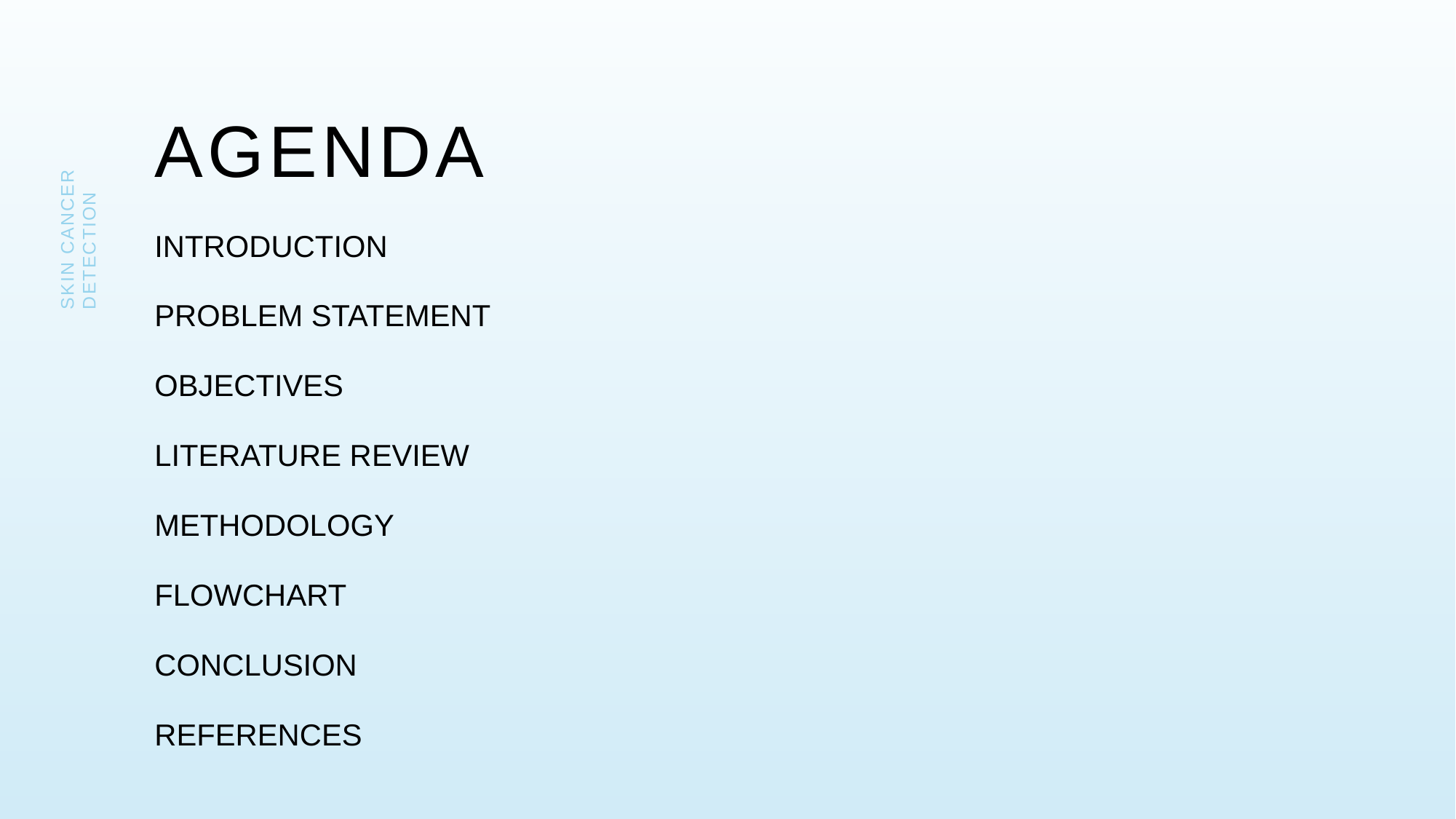

# Agenda
SKIN CANCER DETECTION
Introduction
Problem statement
Objectives
Literature review
Methodology
flowchart
conclusion
references

2